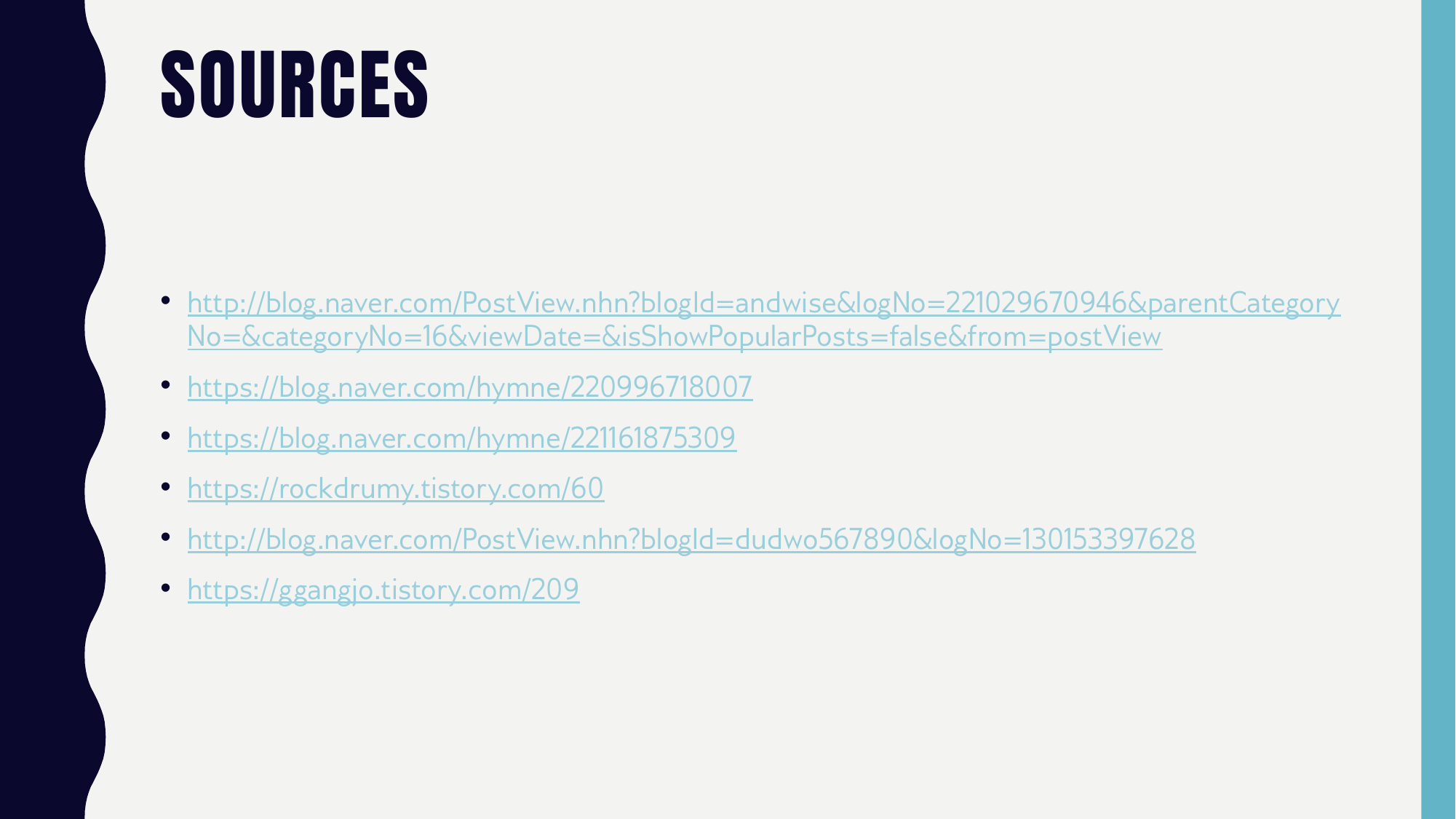

# Sources
http://blog.naver.com/PostView.nhn?blogId=andwise&logNo=221029670946&parentCategoryNo=&categoryNo=16&viewDate=&isShowPopularPosts=false&from=postView
https://blog.naver.com/hymne/220996718007
https://blog.naver.com/hymne/221161875309
https://rockdrumy.tistory.com/60
http://blog.naver.com/PostView.nhn?blogId=dudwo567890&logNo=130153397628
https://ggangjo.tistory.com/209